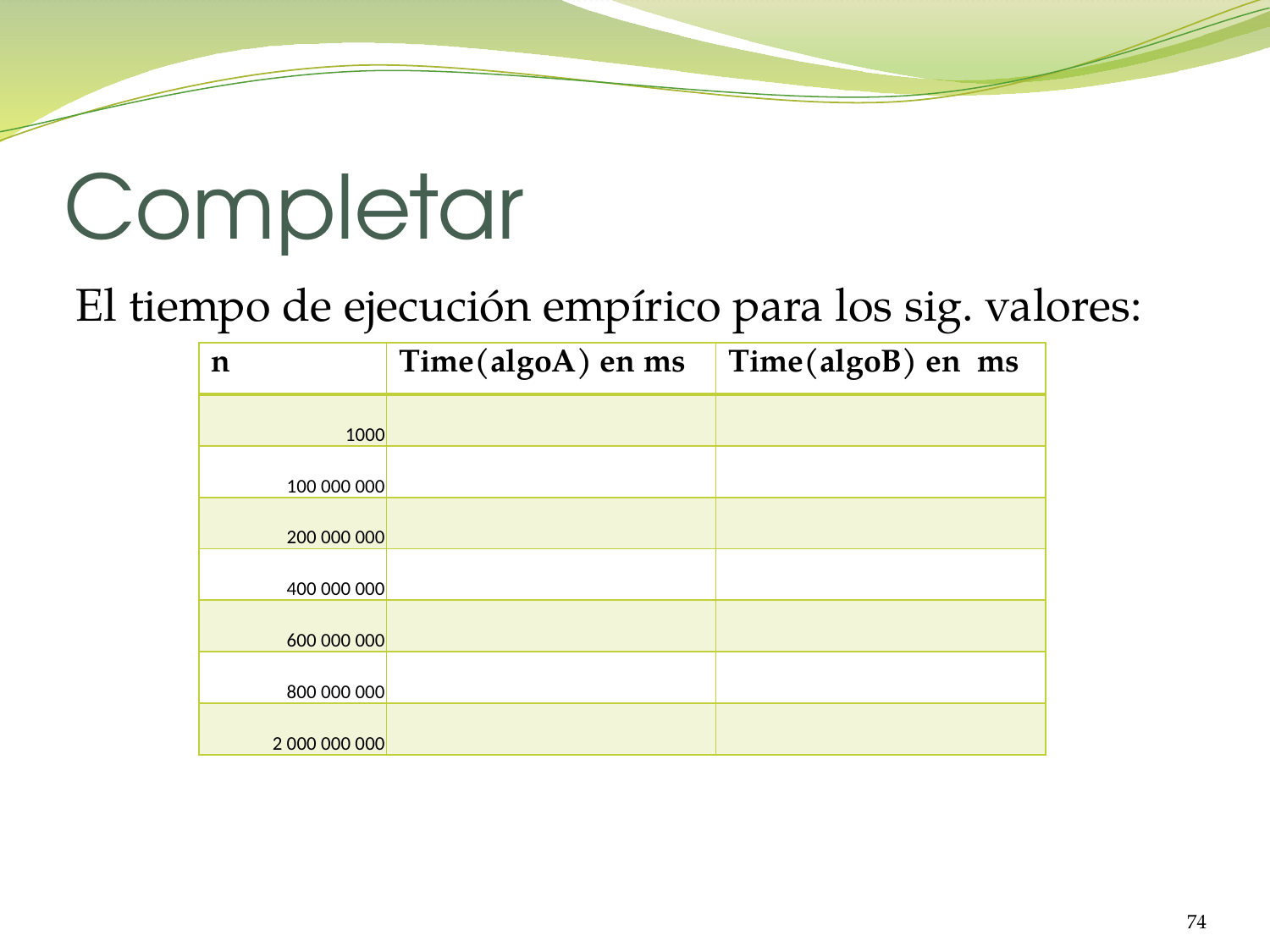

# Completar
El tiempo de ejecución empírico para los sig. valores:

| n | Time(algoA) en ms | Time(algoB) en ms |
| --- | --- | --- |
| 1000 |  |  |
| 100 000 000 |  |  |
| 200 000 000 |  |  |
| 400 000 000 |  |  |
| 600 000 000 |  |  |
| 800 000 000 |  |  |
| 2 000 000 000 |  |  |
74